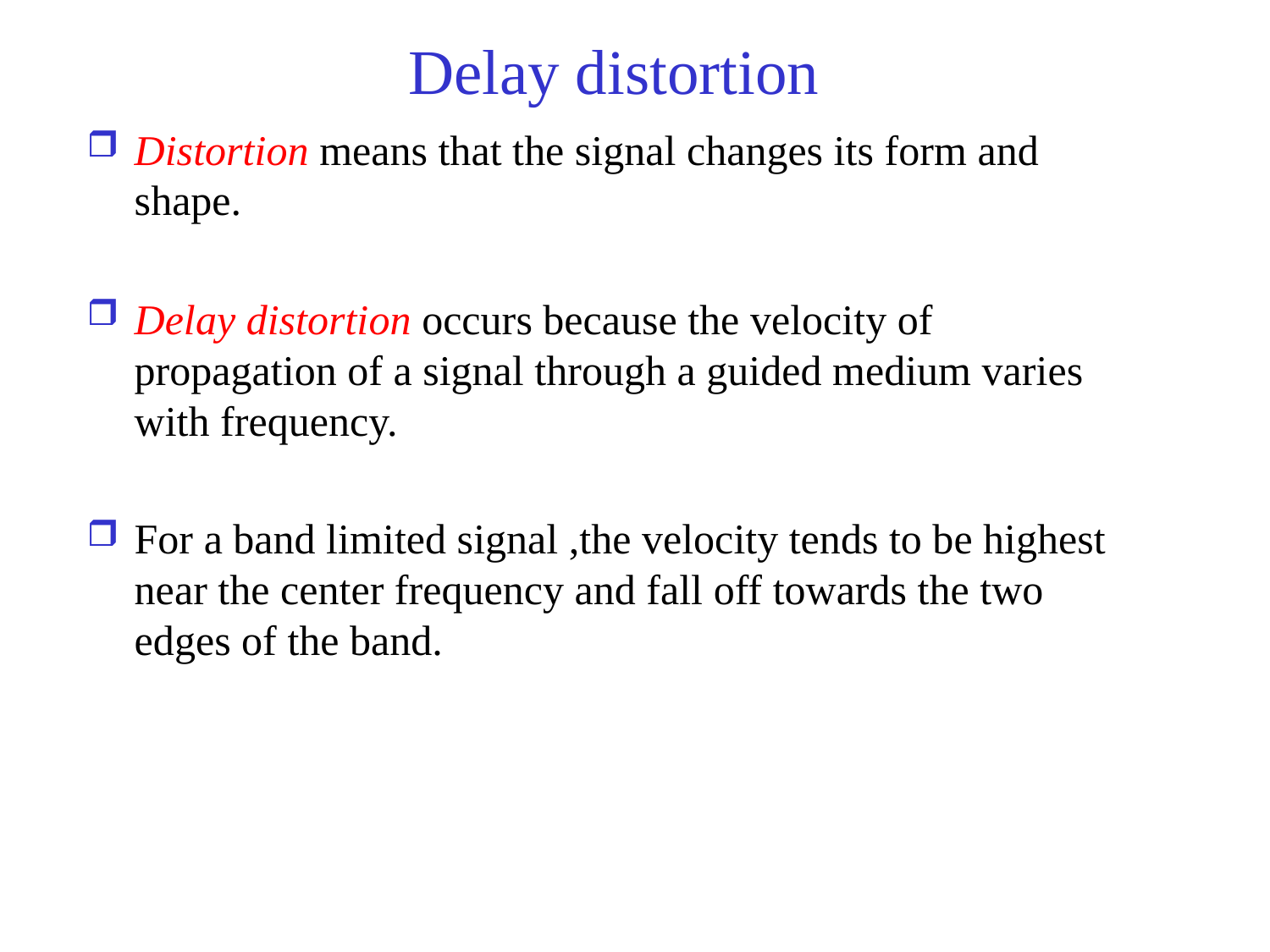

# Delay distortion
Distortion means that the signal changes its form and shape.

Delay distortion occurs because the velocity of propagation of a signal through a guided medium varies with frequency.

For a band limited signal ,the velocity tends to be highest near the center frequency and fall off towards the two edges of the band.